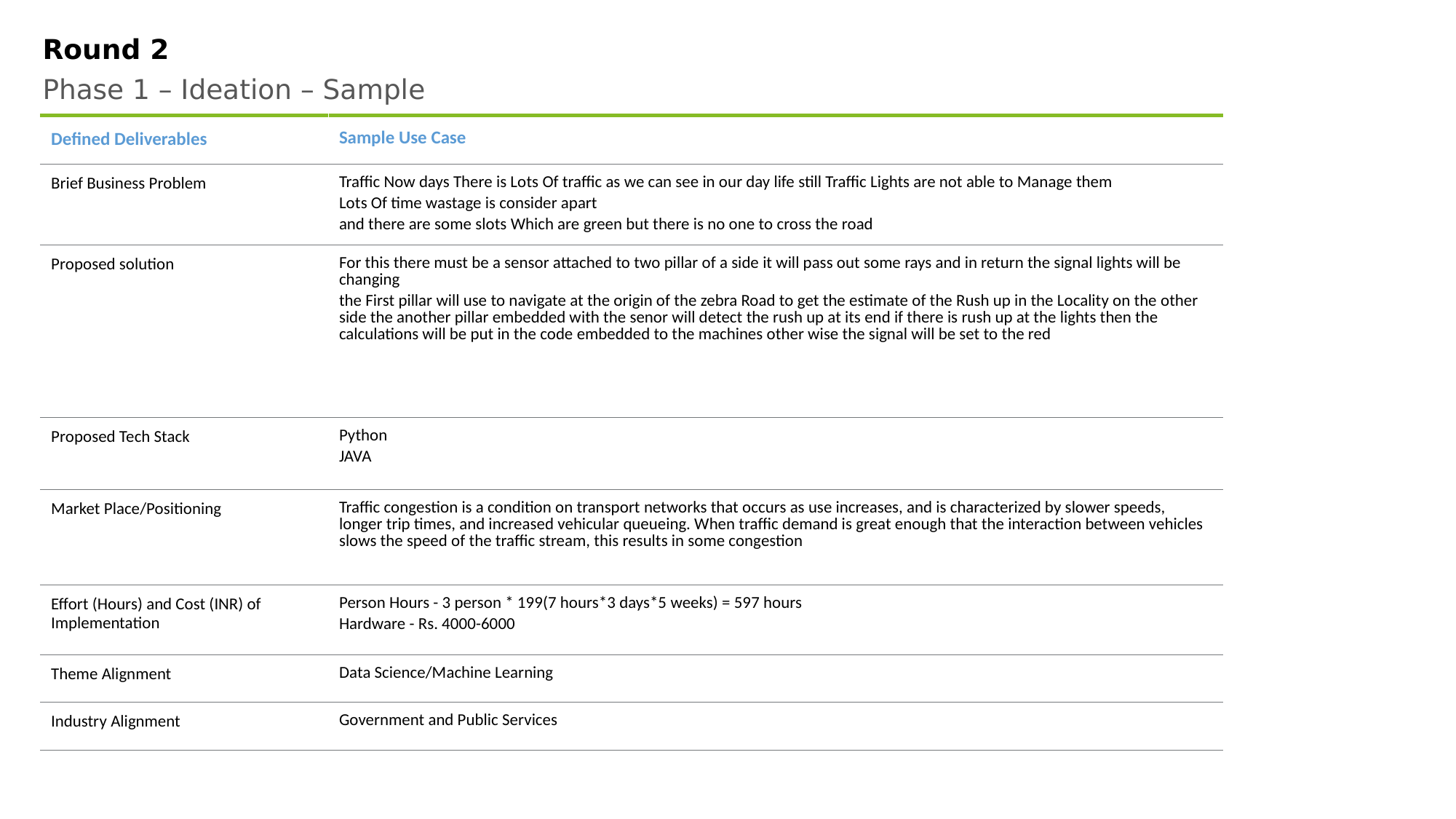

Round 2
Phase 1 – Ideation – Sample
| Defined Deliverables | Sample Use Case |
| --- | --- |
| Brief Business Problem | Traffic Now days There is Lots Of traffic as we can see in our day life still Traffic Lights are not able to Manage them Lots Of time wastage is consider apart and there are some slots Which are green but there is no one to cross the road |
| Proposed solution | For this there must be a sensor attached to two pillar of a side it will pass out some rays and in return the signal lights will be changing the First pillar will use to navigate at the origin of the zebra Road to get the estimate of the Rush up in the Locality on the other side the another pillar embedded with the senor will detect the rush up at its end if there is rush up at the lights then the calculations will be put in the code embedded to the machines other wise the signal will be set to the red |
| Proposed Tech Stack | Python JAVA |
| Market Place/Positioning | Traffic congestion is a condition on transport networks that occurs as use increases, and is characterized by slower speeds, longer trip times, and increased vehicular queueing. When traffic demand is great enough that the interaction between vehicles slows the speed of the traffic stream, this results in some congestion |
| Effort (Hours) and Cost (INR) of Implementation | Person Hours - 3 person \* 199(7 hours\*3 days\*5 weeks) = 597 hours Hardware - Rs. 4000-6000 |
| Theme Alignment | Data Science/Machine Learning |
| Industry Alignment | Government and Public Services |